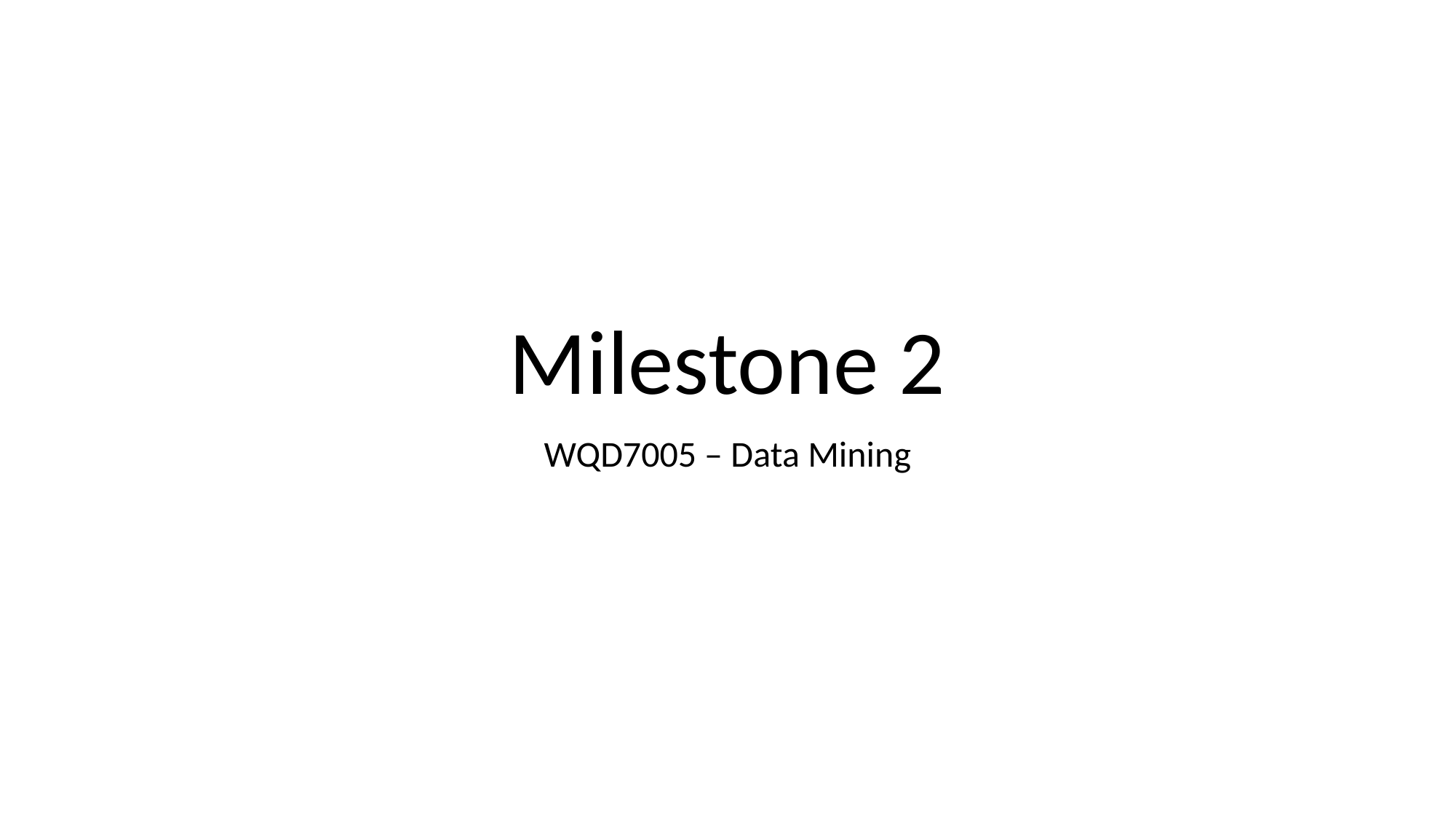

# Milestone 2
WQD7005 – Data Mining